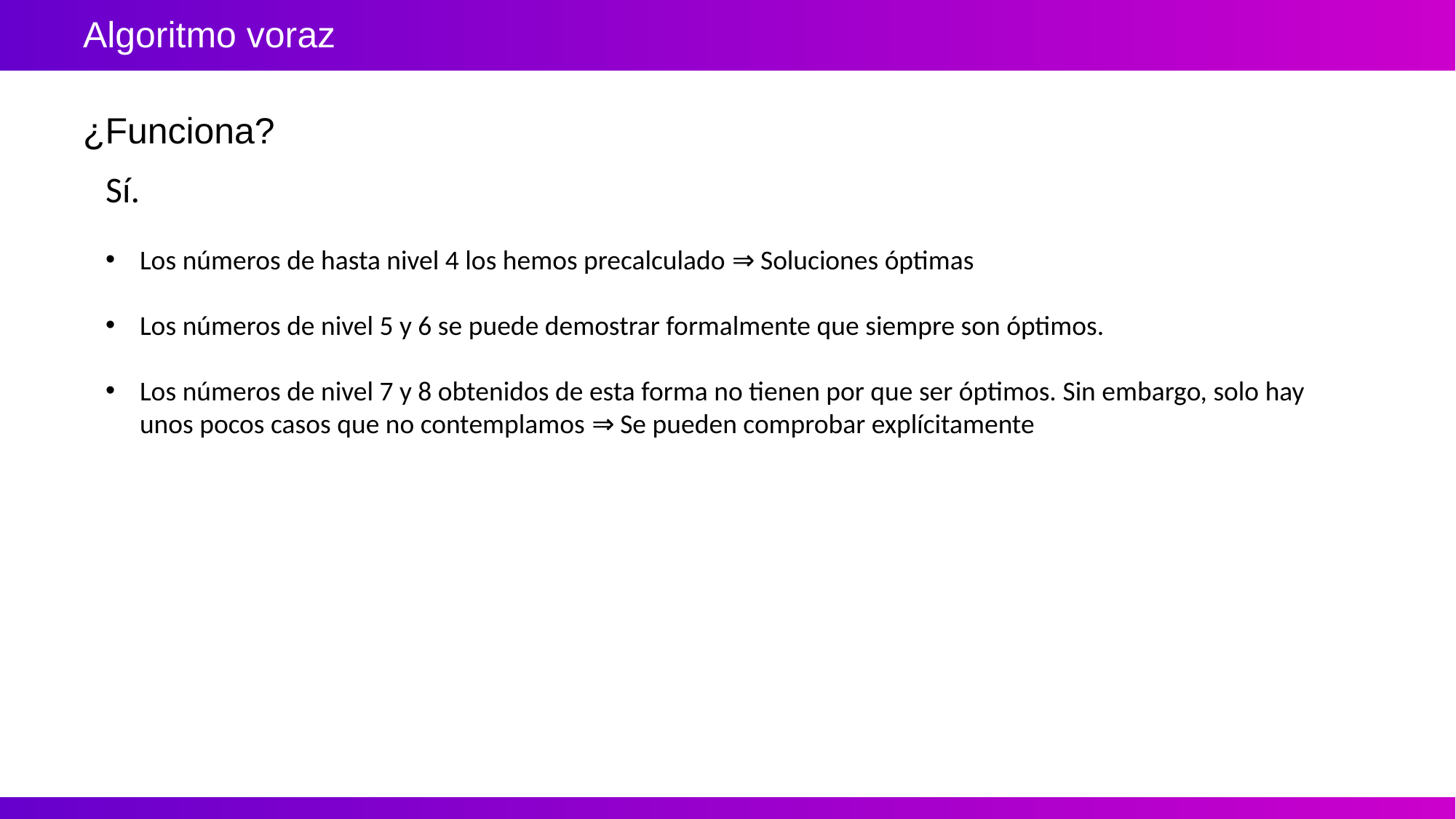

Algoritmo voraz
¿Funciona?
Sí.

Los números de hasta nivel 4 los hemos precalculado ⇒ Soluciones óptimas

Los números de nivel 5 y 6 se puede demostrar formalmente que siempre son óptimos.

Los números de nivel 7 y 8 obtenidos de esta forma no tienen por que ser óptimos. Sin embargo, solo hay unos pocos casos que no contemplamos ⇒ Se pueden comprobar explícitamente